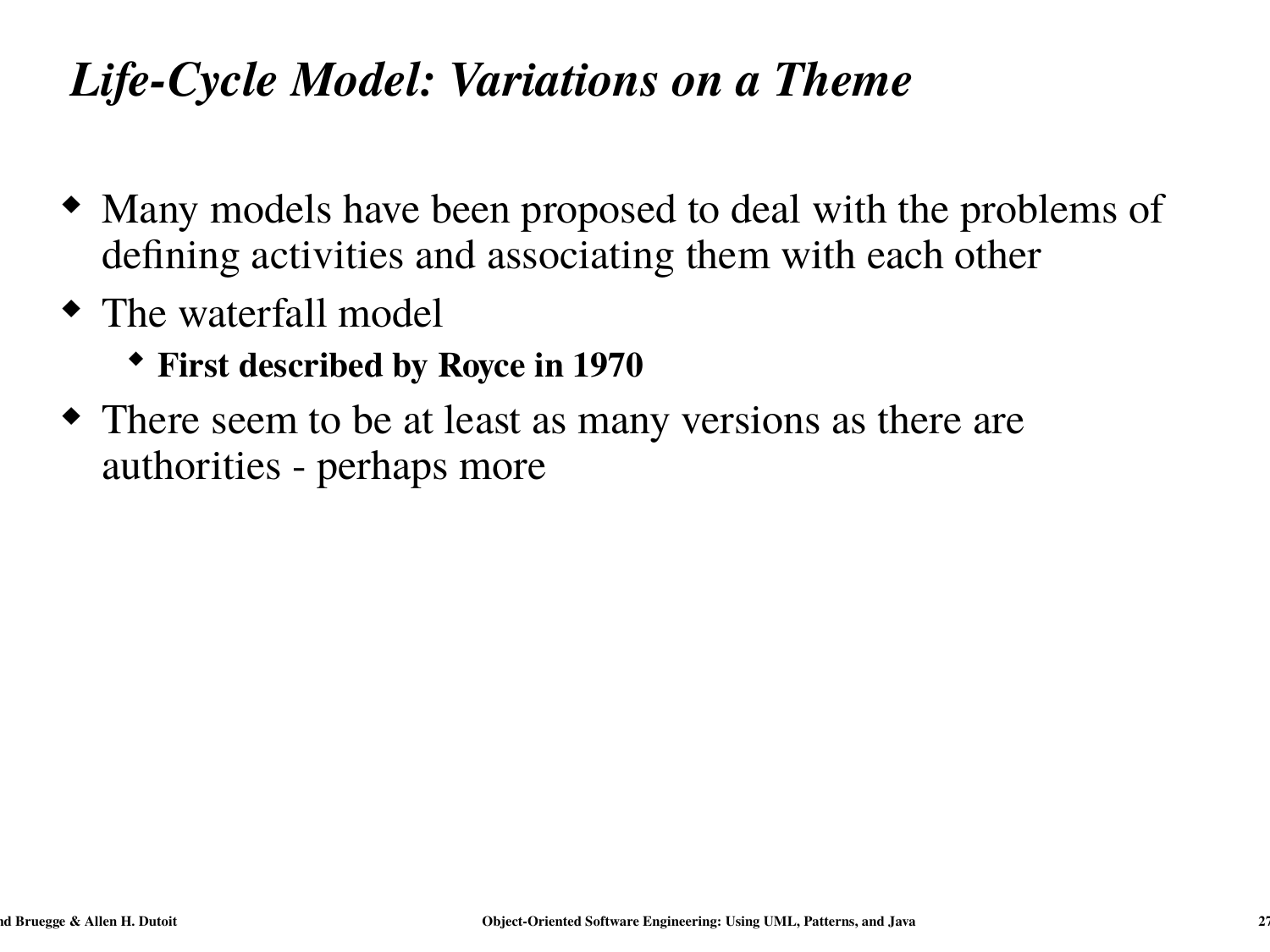

# Life-Cycle Model: Variations on a Theme
Many models have been proposed to deal with the problems of defining activities and associating them with each other
The waterfall model
First described by Royce in 1970
There seem to be at least as many versions as there are authorities - perhaps more